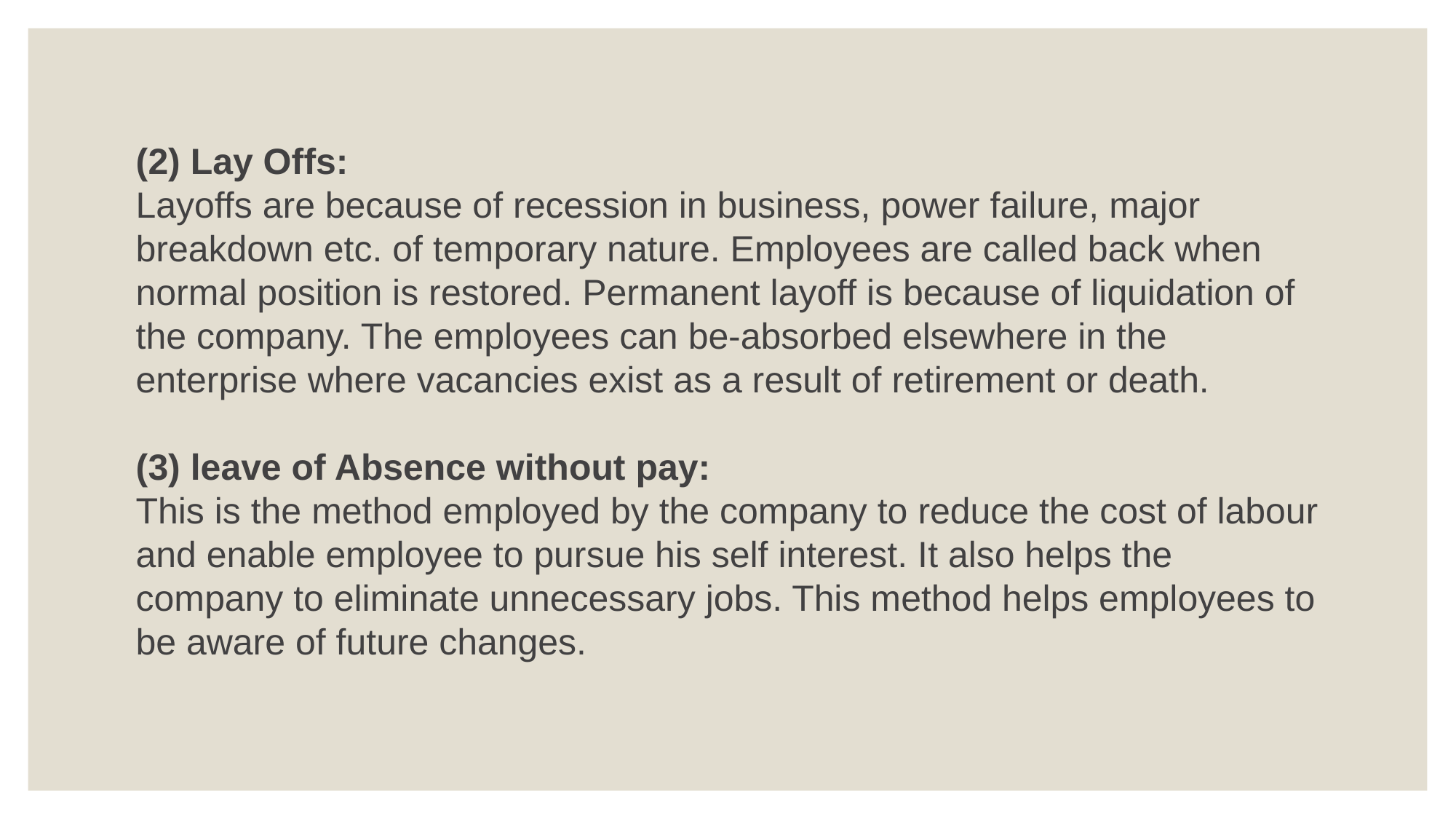

(2) Lay Offs:
Layoffs are because of recession in business, power failure, major breakdown etc. of temporary nature. Employees are called back when normal position is restored. Permanent layoff is because of liquidation of the company. The employees can be-absorbed elsewhere in the enterprise where vacancies exist as a result of retirement or death.

(3) leave of Absence without pay:
This is the method employed by the company to reduce the cost of labour and enable employee to pursue his self interest. It also helps the company to eliminate unnecessary jobs. This method helps employees to be aware of future changes.